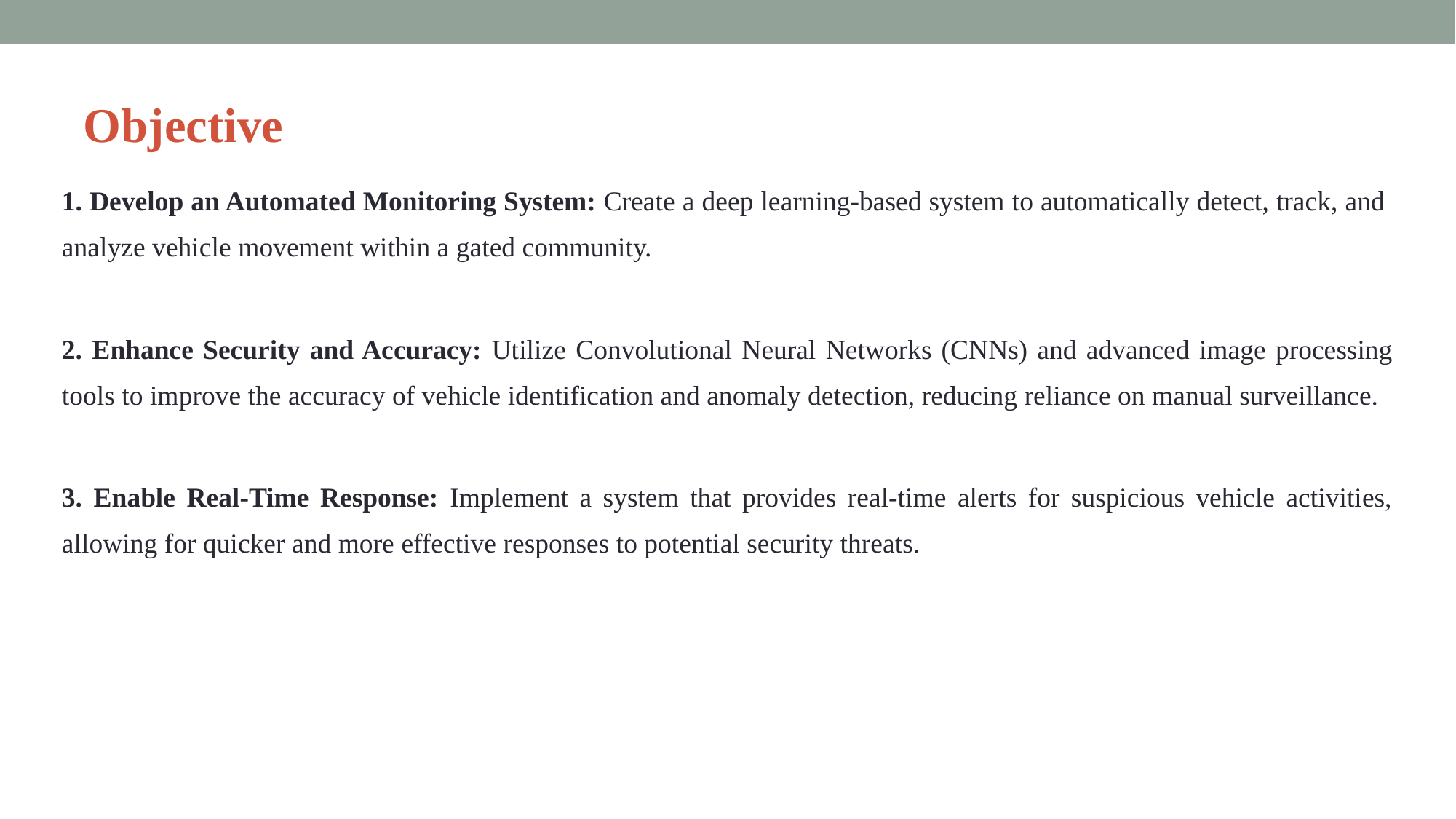

# Objective
1. Develop an Automated Monitoring System: Create a deep learning-based system to automatically detect, track, and  analyze vehicle movement within a gated community.

2. Enhance Security and Accuracy: Utilize Convolutional Neural Networks (CNNs) and advanced image processing tools to improve the accuracy of vehicle identification and anomaly detection, reducing reliance on manual surveillance.

3. Enable Real-Time Response: Implement a system that provides real-time alerts for suspicious vehicle activities, allowing for quicker and more effective responses to potential security threats.